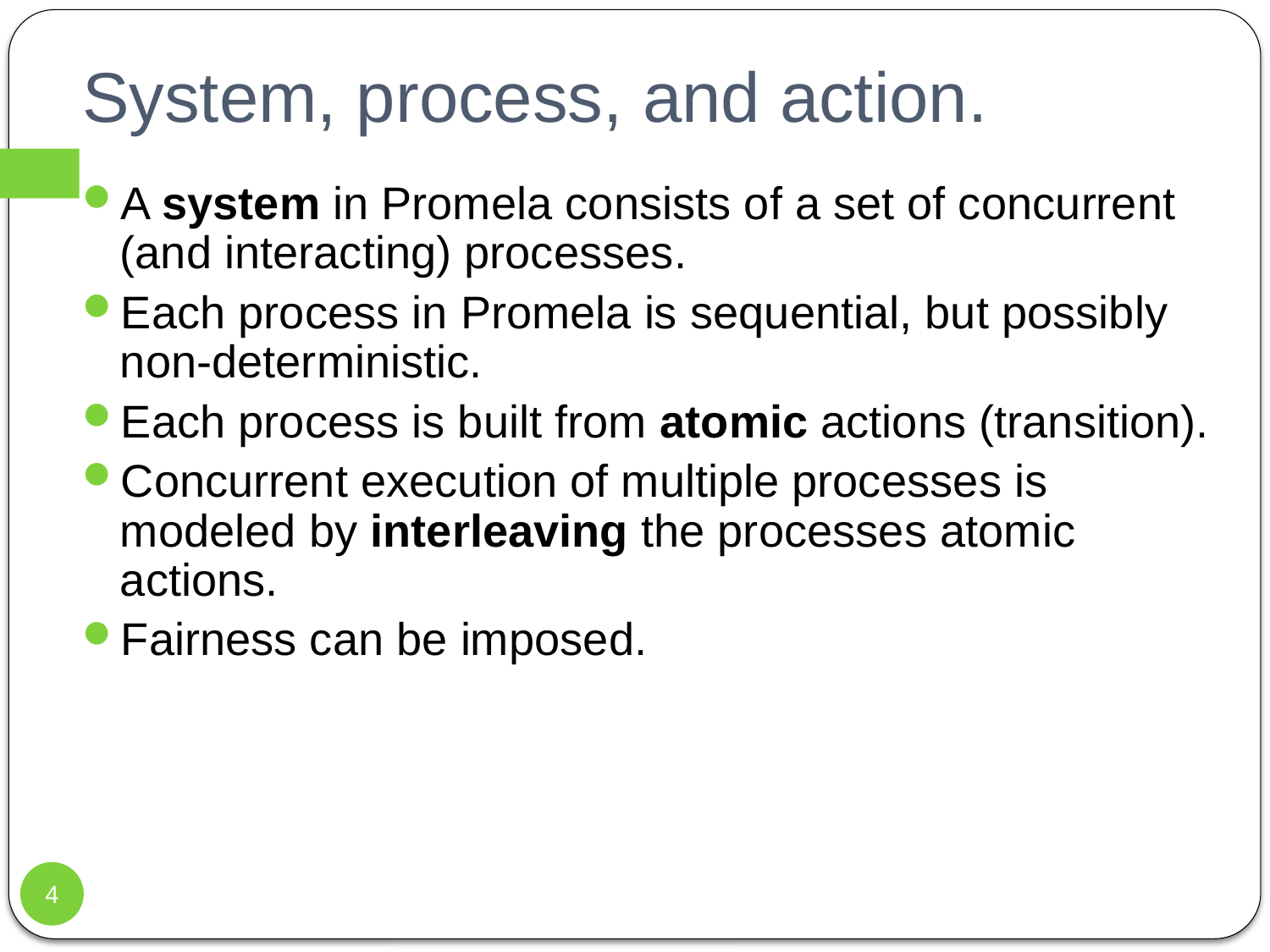

# System, process, and action.
A system in Promela consists of a set of concurrent (and interacting) processes.
Each process in Promela is sequential, but possibly non-deterministic.
Each process is built from atomic actions (transition).
Concurrent execution of multiple processes is modeled by interleaving the processes atomic actions.
Fairness can be imposed.
4